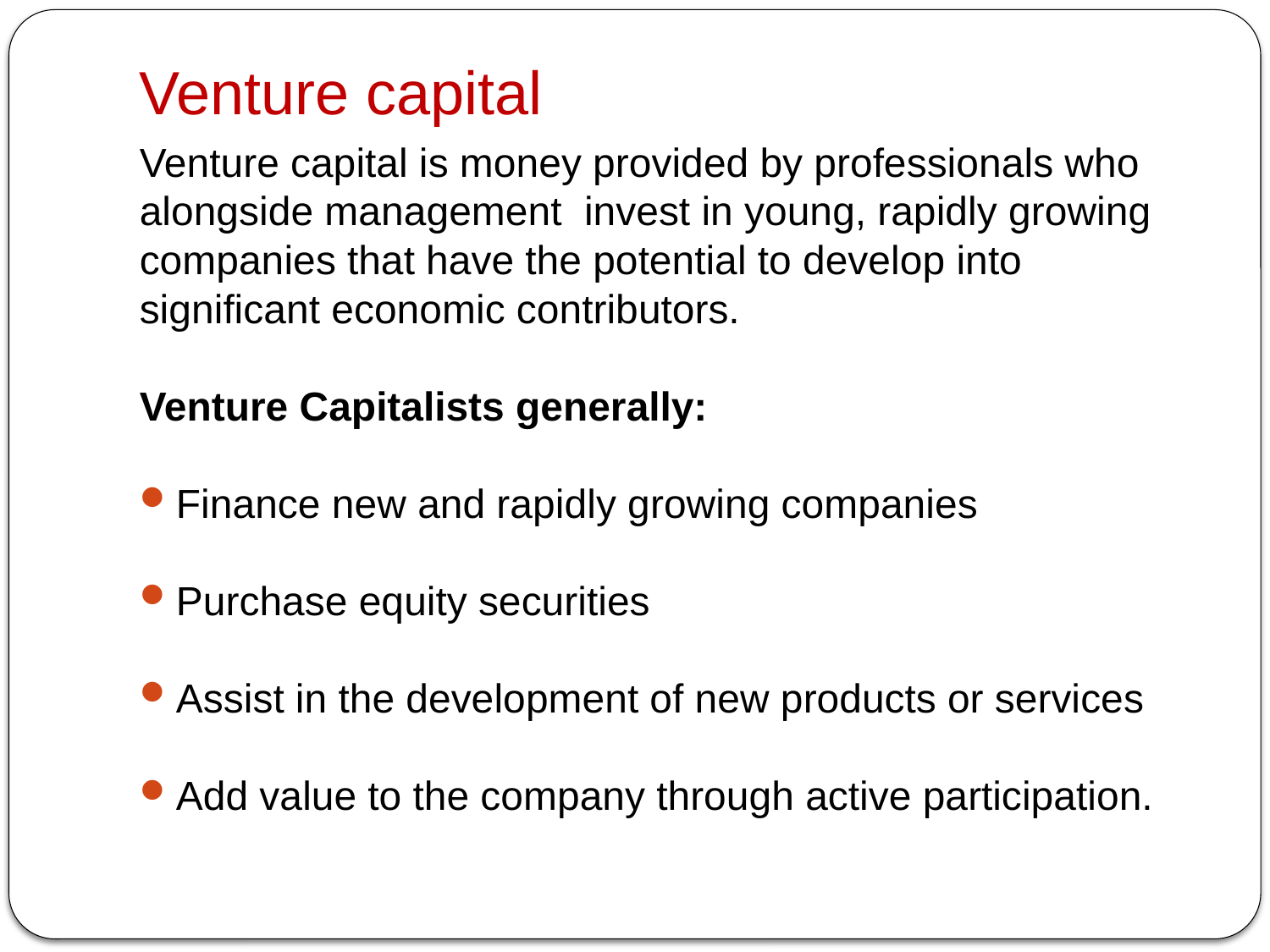

Venture capital
Venture capital is money provided by professionals who alongside management  invest in young, rapidly growing companies that have the potential to develop into significant economic contributors.

Venture Capitalists generally:

Finance new and rapidly growing companies

Purchase equity securities

Assist in the development of new products or services

Add value to the company through active participation.